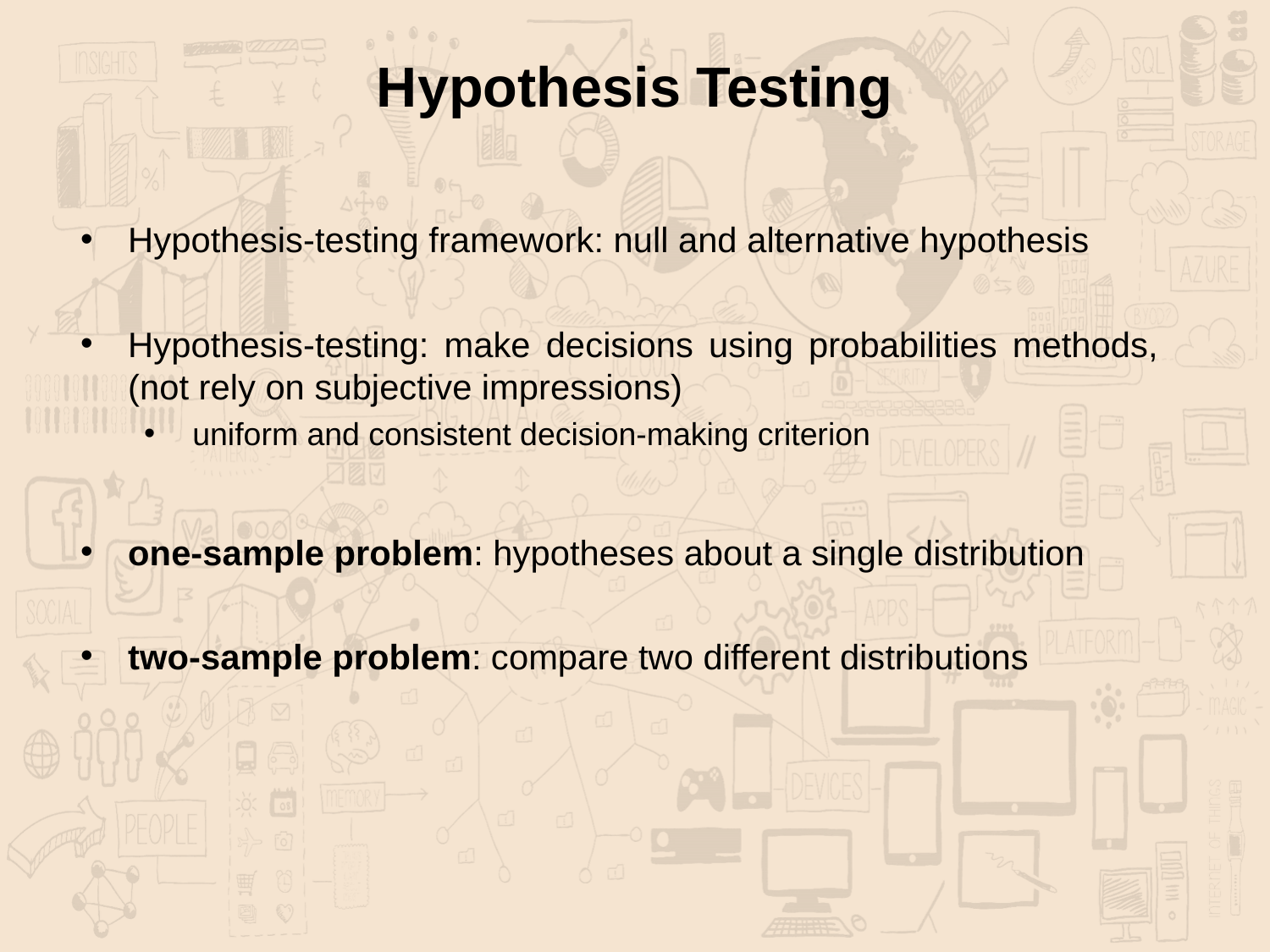

# Hypothesis Testing
Hypothesis-testing framework: null and alternative hypothesis

Hypothesis-testing: make decisions using probabilities methods, (not rely on subjective impressions)
 uniform and consistent decision-making criterion

one-sample problem: hypotheses about a single distribution

two-sample problem: compare two different distributions